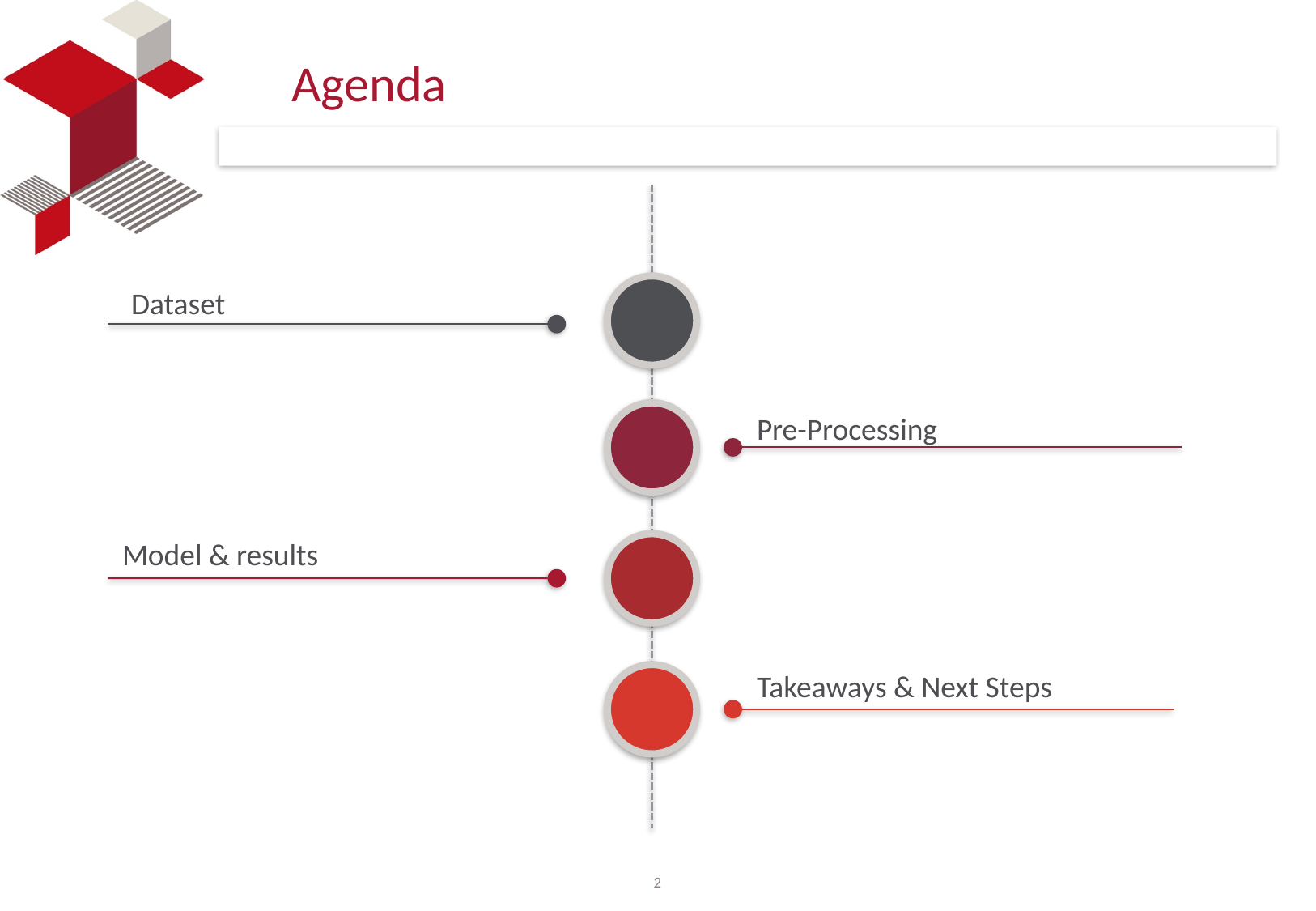

Dataset

Pre-Processing

Model & results

Takeaways & Next Steps